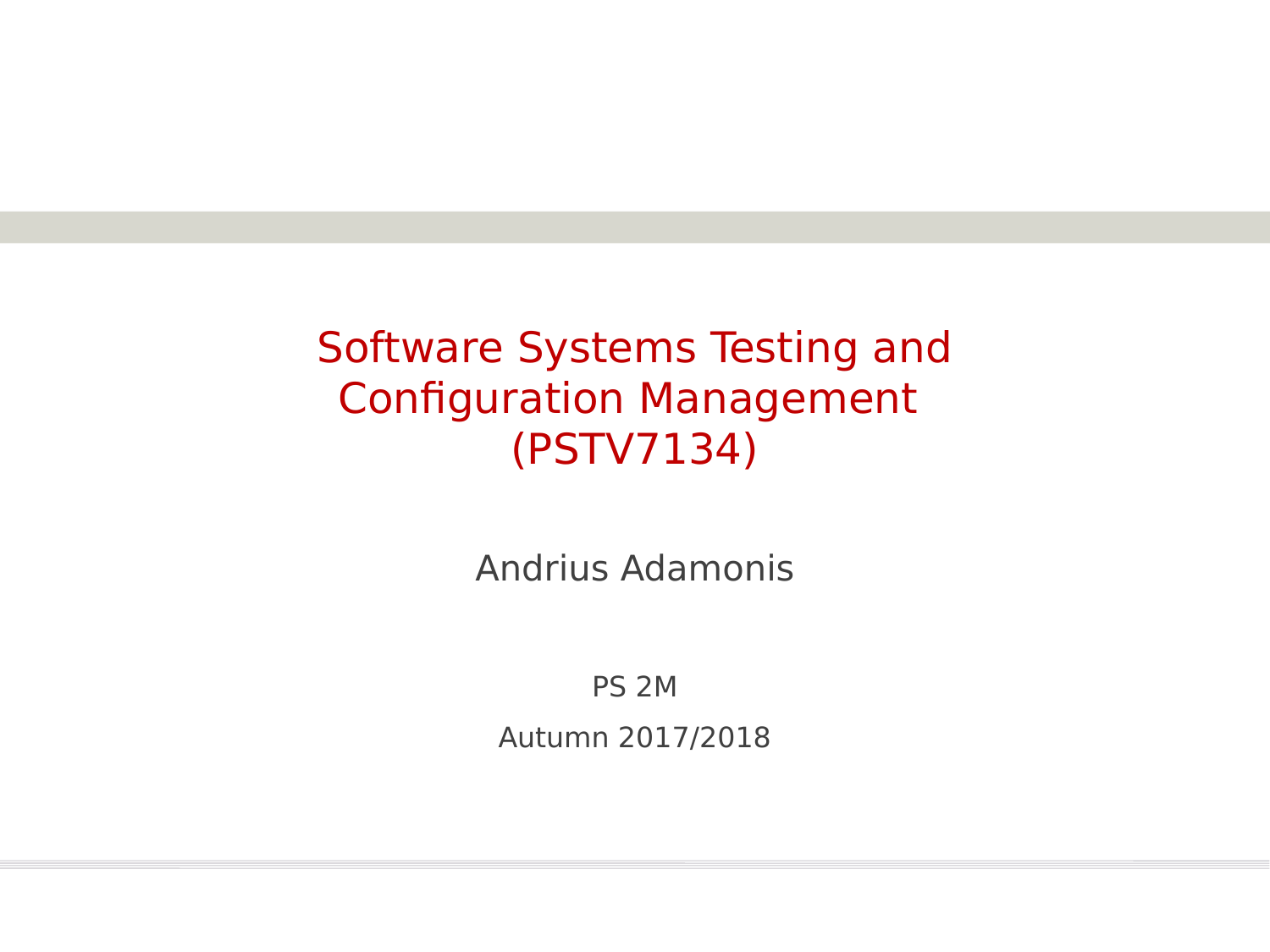

# Software Systems Testing and Configuration Management (PSTV7134)
Andrius Adamonis

PS 2M
Autumn 2017/2018